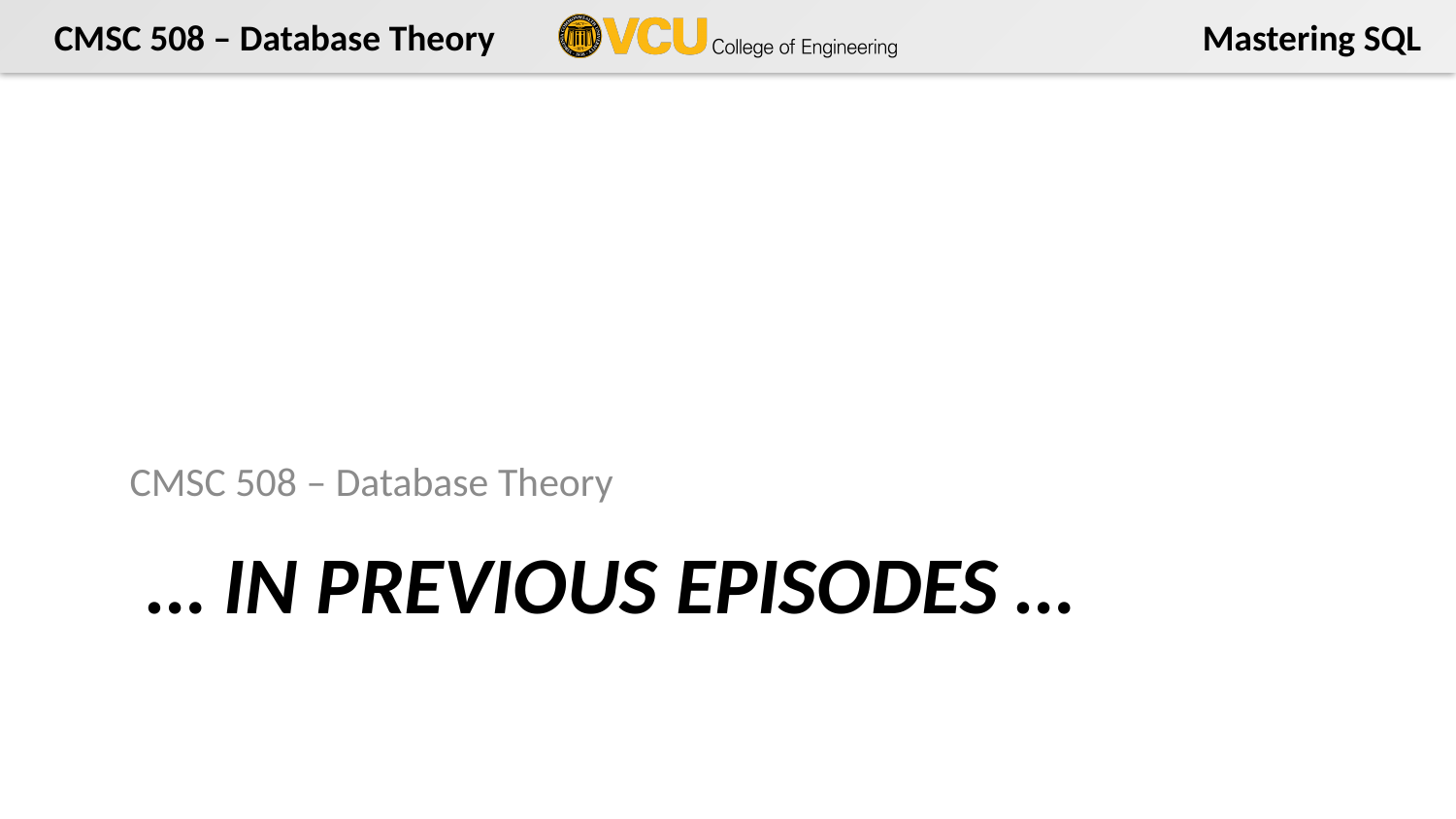

CMSC 508 – Database Theory
# … In Previous episodes …